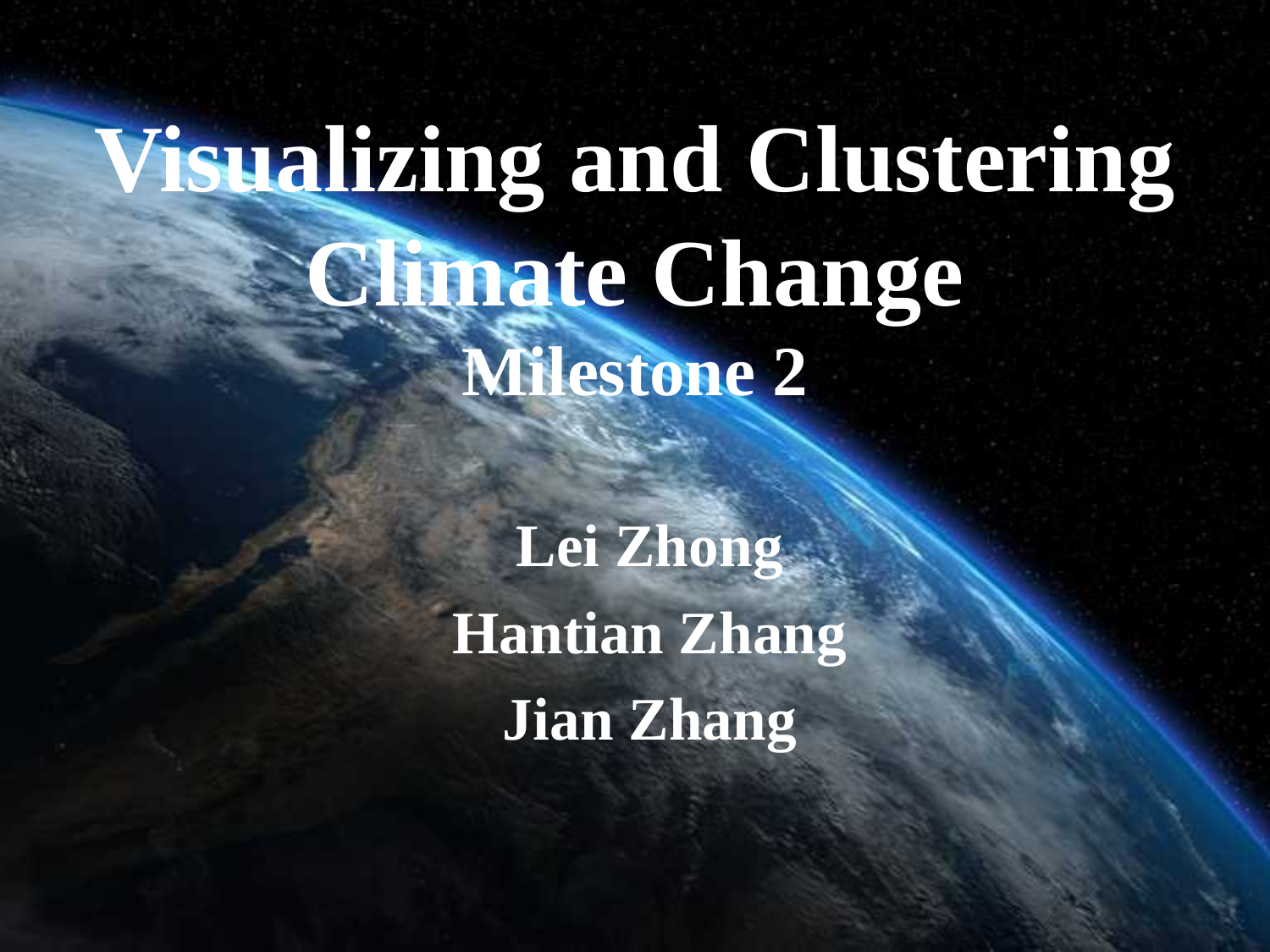

# Visualizing and Clustering Climate Change Milestone 2
Lei Zhong
Hantian Zhang
Jian Zhang